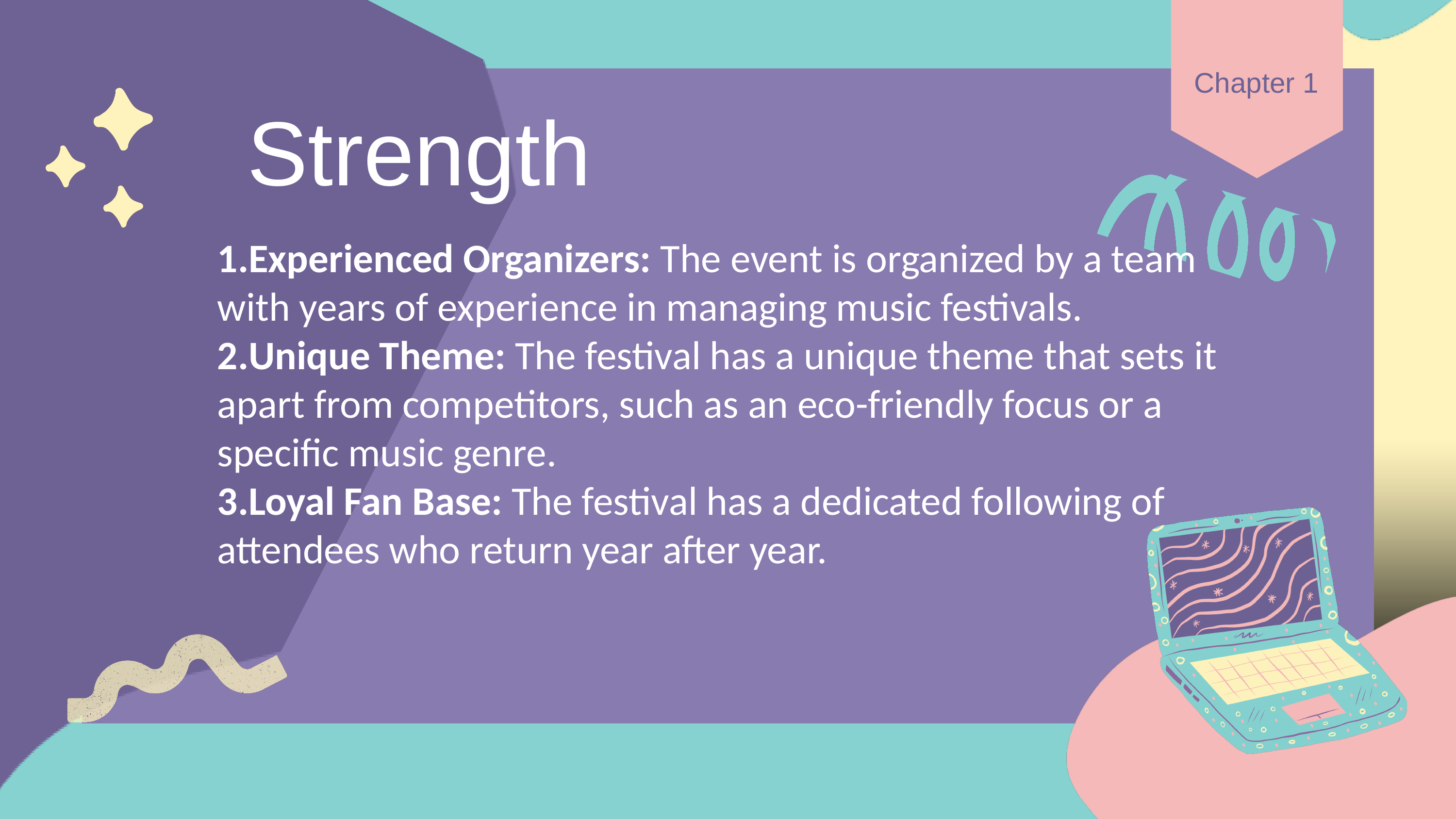

Chapter 1

Strength

Experienced Organizers: The event is organized by a team with years of experience in managing music festivals.
Unique Theme: The festival has a unique theme that sets it apart from competitors, such as an eco-friendly focus or a specific music genre.
Loyal Fan Base: The festival has a dedicated following of attendees who return year after year.